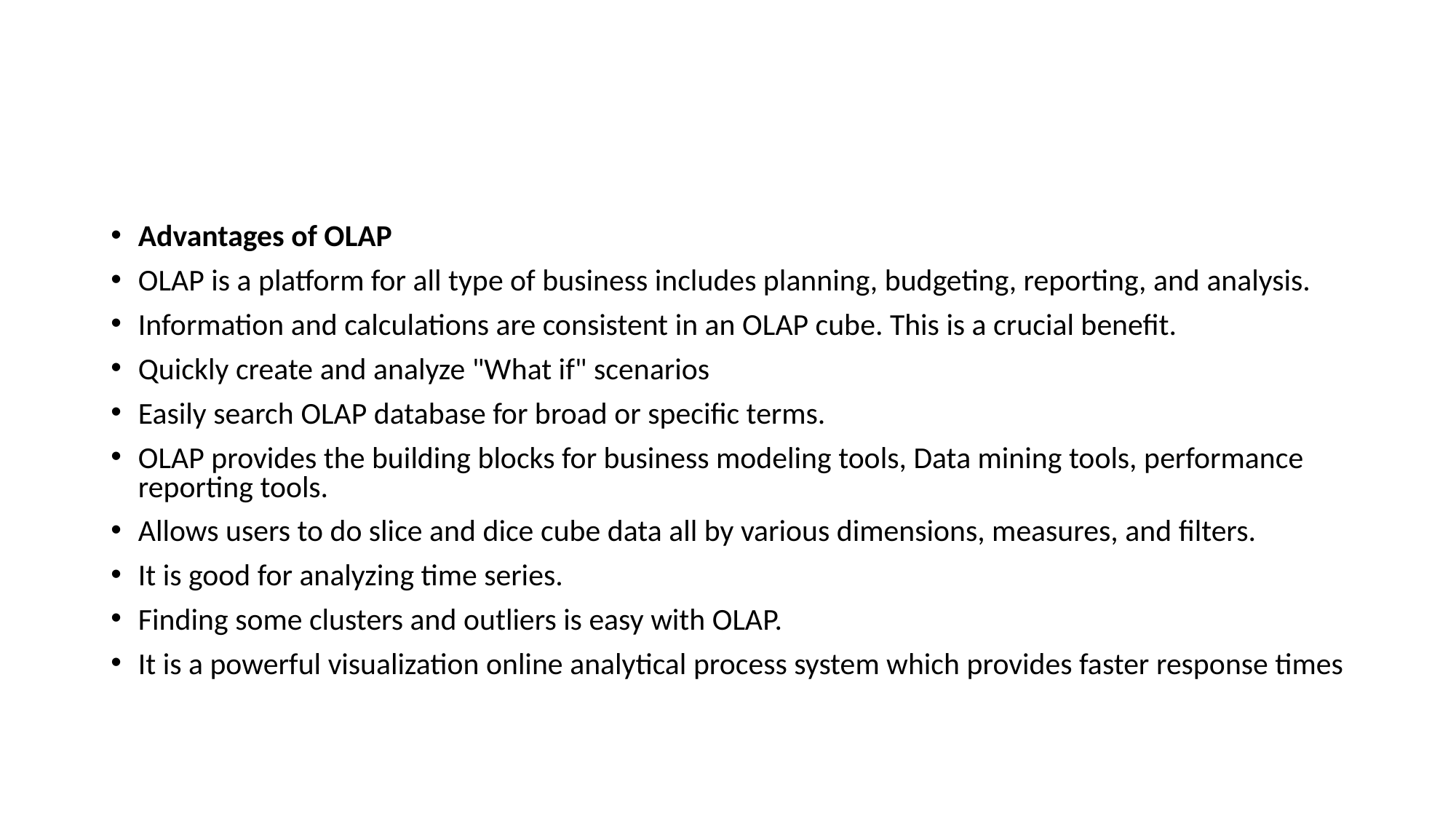

#
Advantages of OLAP
OLAP is a platform for all type of business includes planning, budgeting, reporting, and analysis.
Information and calculations are consistent in an OLAP cube. This is a crucial benefit.
Quickly create and analyze "What if" scenarios
Easily search OLAP database for broad or specific terms.
OLAP provides the building blocks for business modeling tools, Data mining tools, performance reporting tools.
Allows users to do slice and dice cube data all by various dimensions, measures, and filters.
It is good for analyzing time series.
Finding some clusters and outliers is easy with OLAP.
It is a powerful visualization online analytical process system which provides faster response times